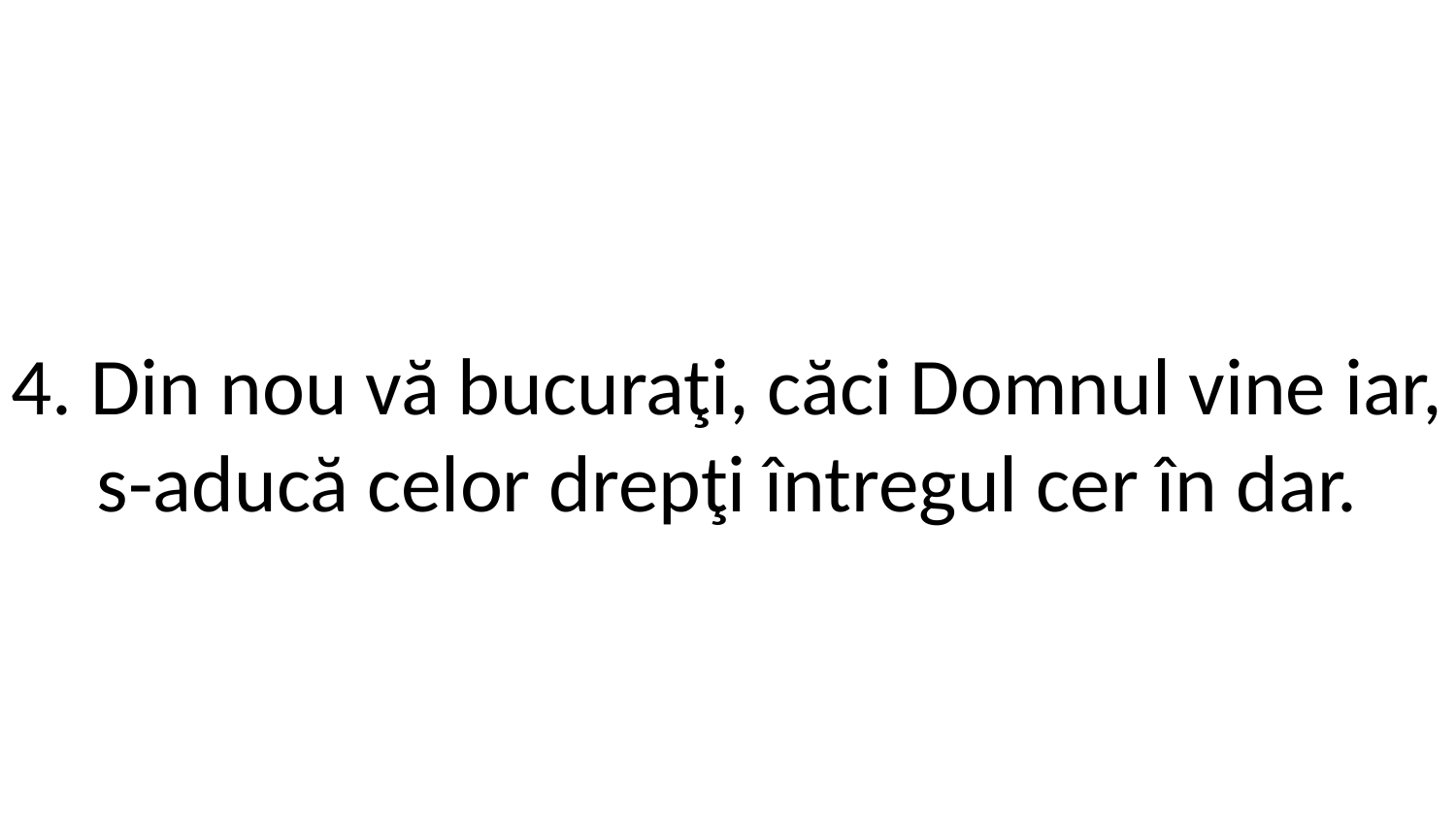

4. Din nou vă bucuraţi, căci Domnul vine iar,
s-aducă celor drepţi întregul cer în dar.